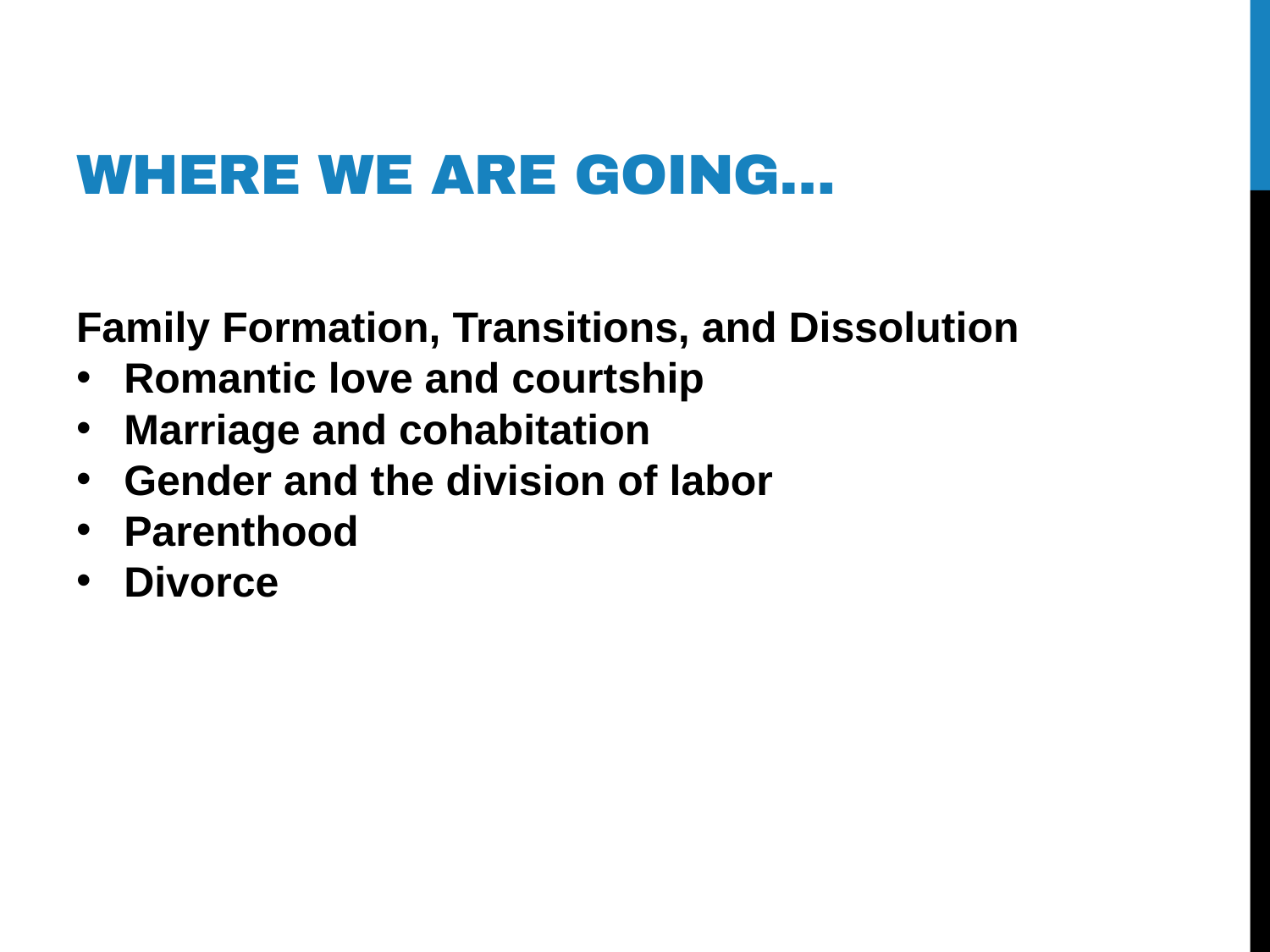

# Where we are going…

Family Formation, Transitions, and Dissolution
Romantic love and courtship
Marriage and cohabitation
Gender and the division of labor
Parenthood
Divorce